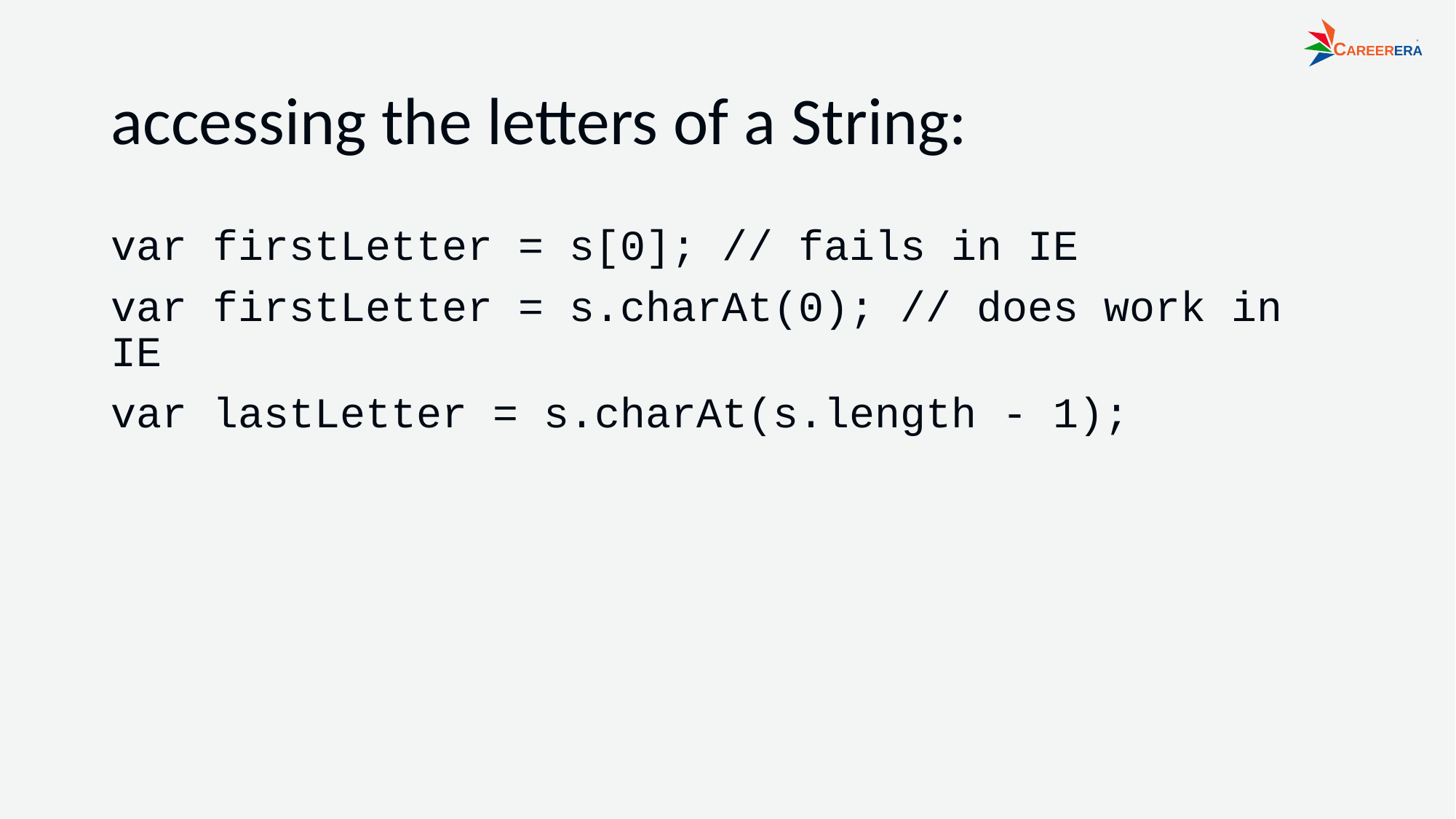

# accessing the letters of a String:
var firstLetter = s[0]; // fails in IE
var firstLetter = s.charAt(0); // does work in IE
var lastLetter = s.charAt(s.length - 1);